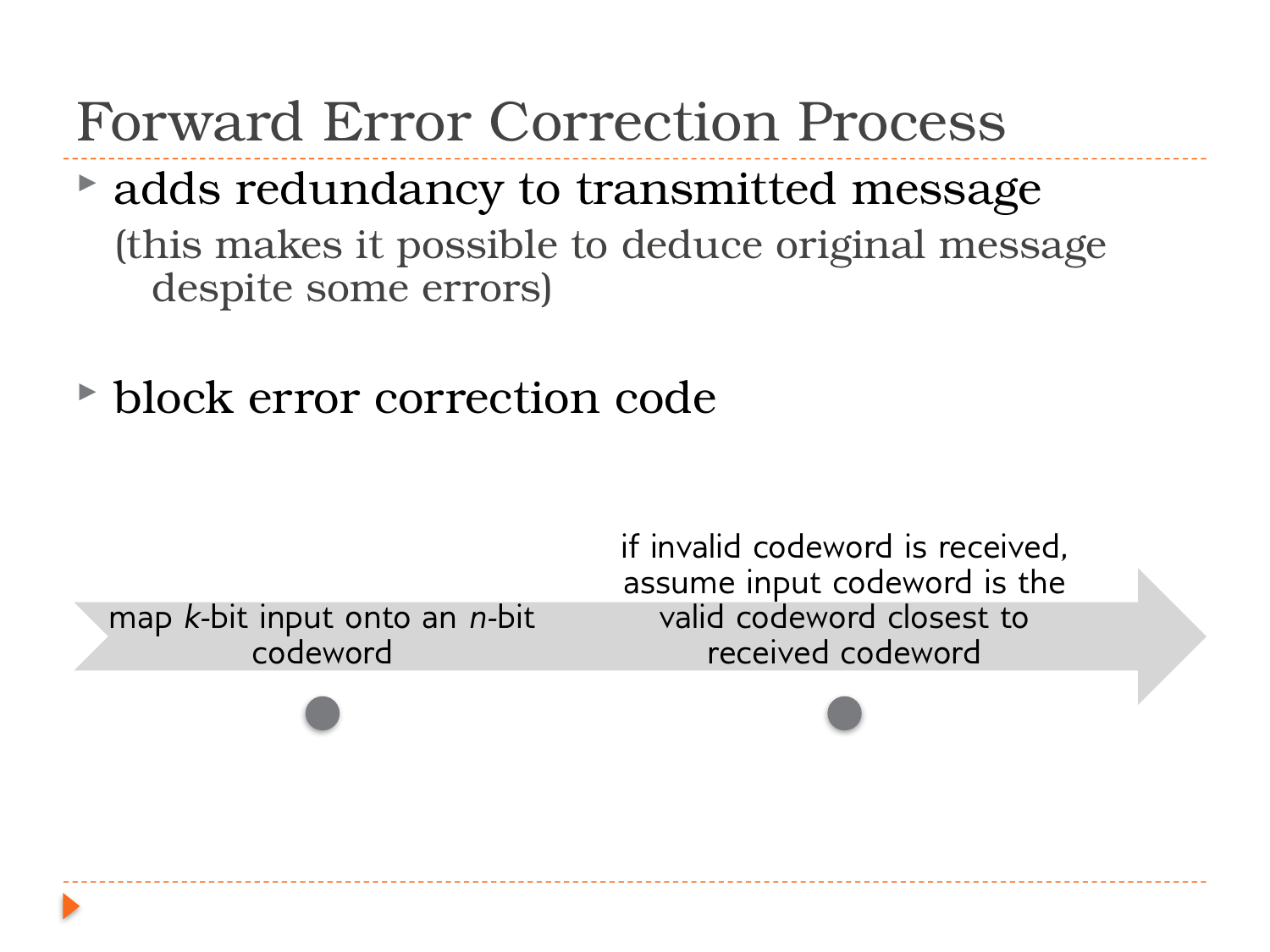

# Forward Error Correction Process
adds redundancy to transmitted message
(this makes it possible to deduce original message despite some errors)

block error correction code
map k-bit input onto an n-bit codeword
if invalid codeword is received, assume input codeword is the valid codeword closest to received codeword